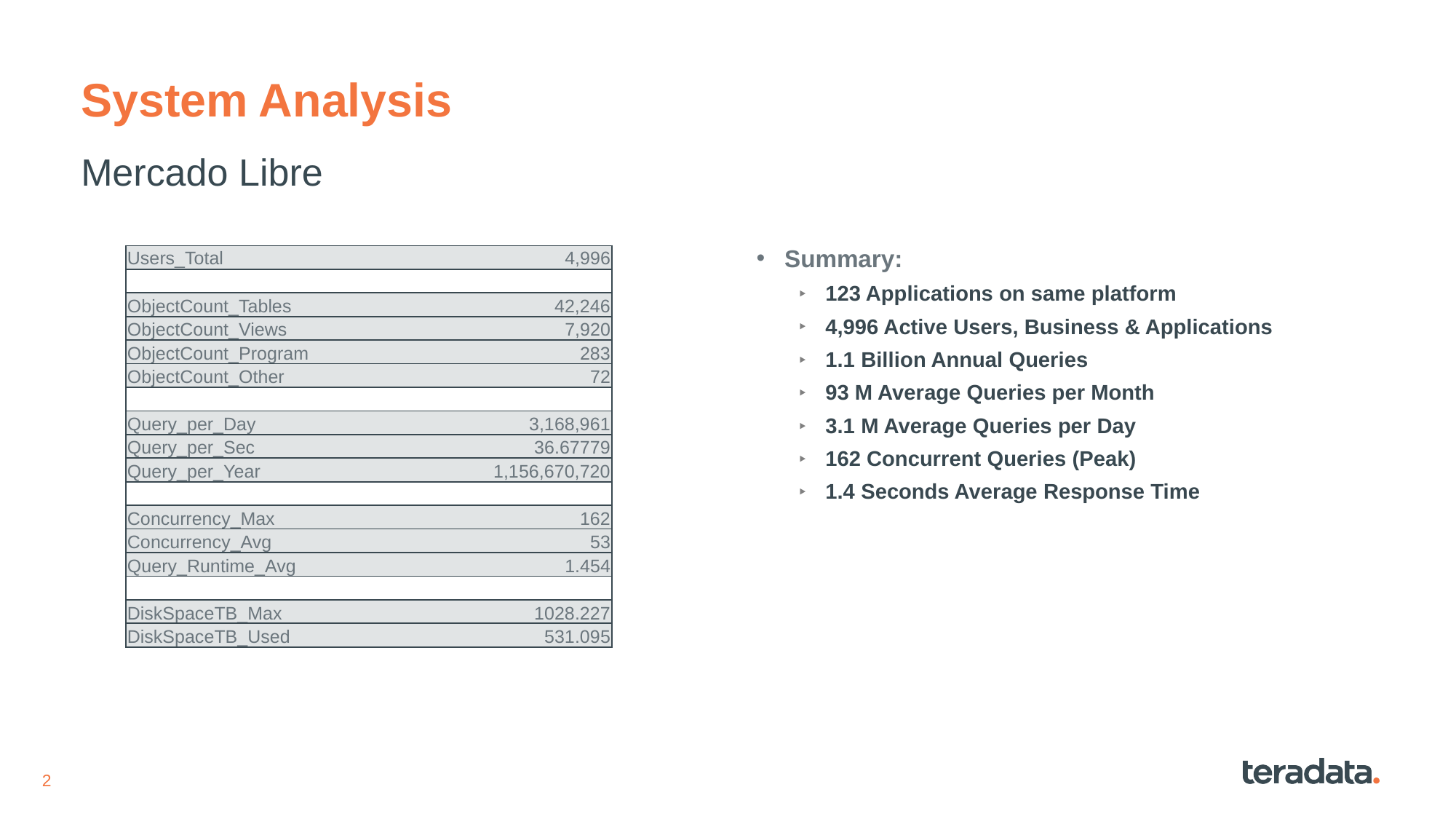

# System Analysis
Mercado Libre
Summary:
123 Applications on same platform
4,996 Active Users, Business & Applications
1.1 Billion Annual Queries
93 M Average Queries per Month
3.1 M Average Queries per Day
162 Concurrent Queries (Peak)
1.4 Seconds Average Response Time

| Users\_Total | 4,996 |
| --- | --- |
|  |  |
| ObjectCount\_Tables | 42,246 |
| ObjectCount\_Views | 7,920 |
| ObjectCount\_Program | 283 |
| ObjectCount\_Other | 72 |
|  |  |
| Query\_per\_Day | 3,168,961 |
| Query\_per\_Sec | 36.67779 |
| Query\_per\_Year | 1,156,670,720 |
|  |  |
| Concurrency\_Max | 162 |
| Concurrency\_Avg | 53 |
| Query\_Runtime\_Avg | 1.454 |
|  |  |
| DiskSpaceTB\_Max | 1028.227 |
| DiskSpaceTB\_Used | 531.095 |